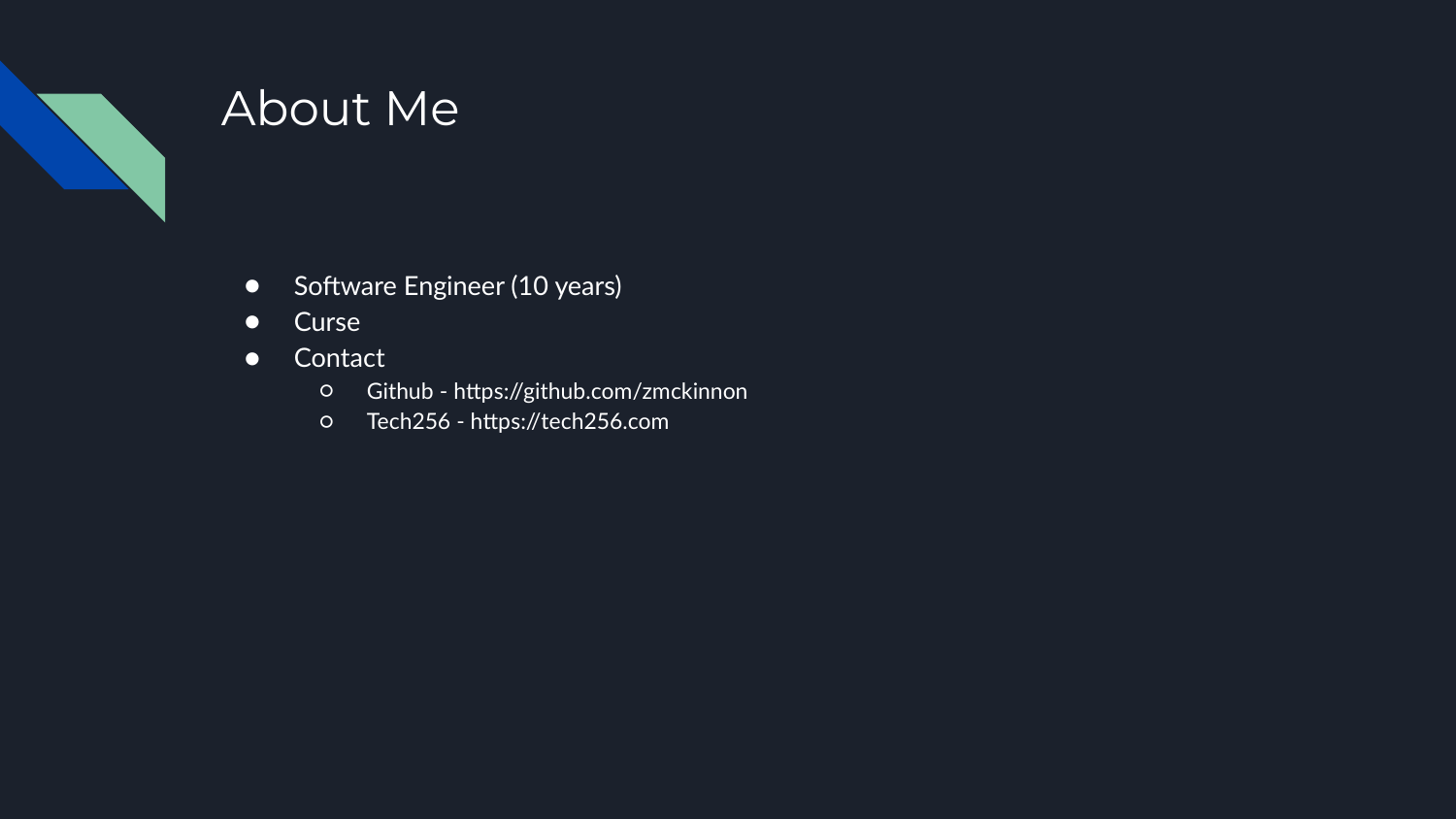

# About Me
Software Engineer (10 years)
Curse
Contact
Github - https://github.com/zmckinnon
Tech256 - https://tech256.com